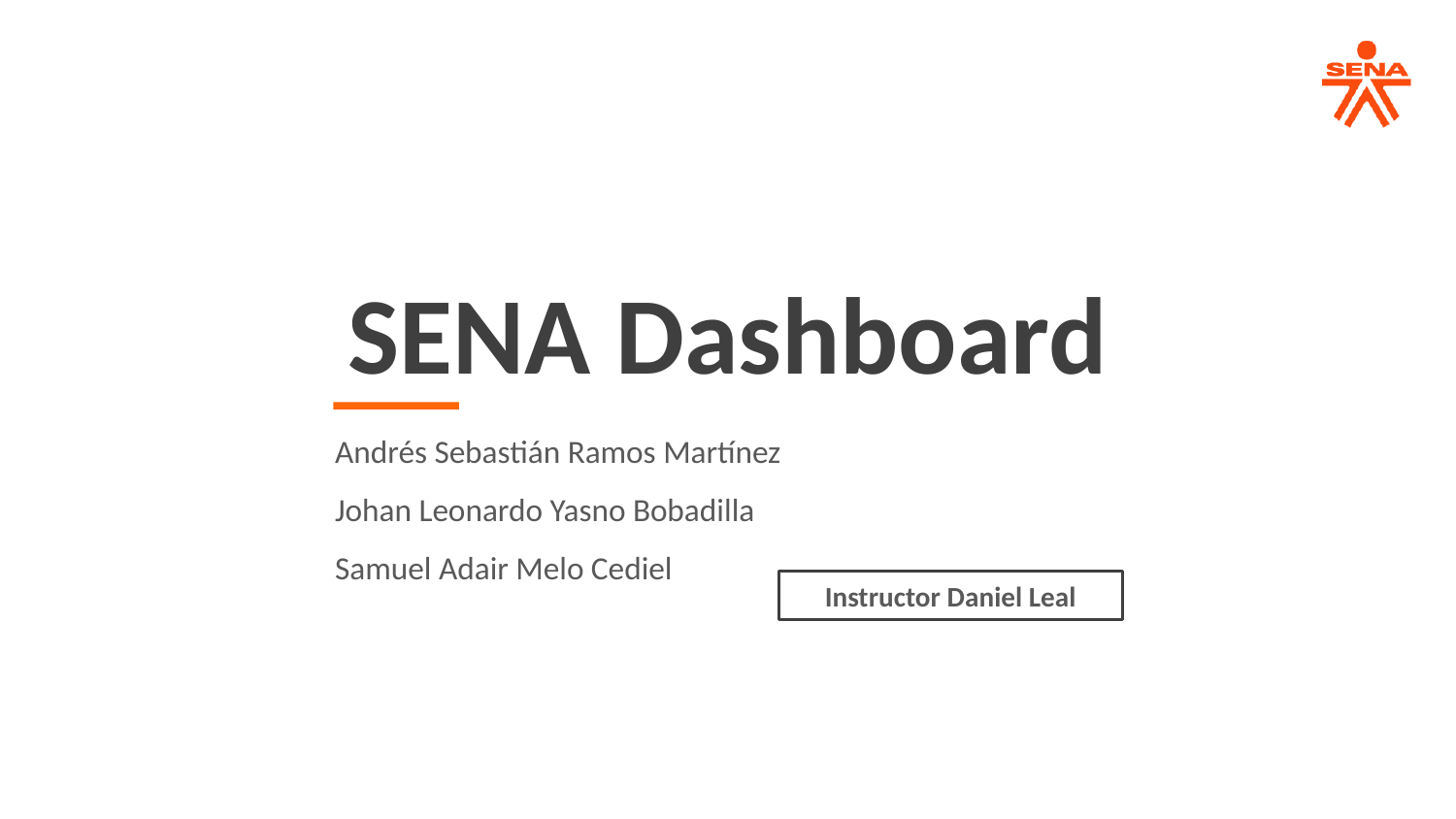

SENA Dashboard

Andrés Sebastián Ramos Martínez
Johan Leonardo Yasno Bobadilla
Samuel Adair Melo Cediel
Instructor Daniel Leal